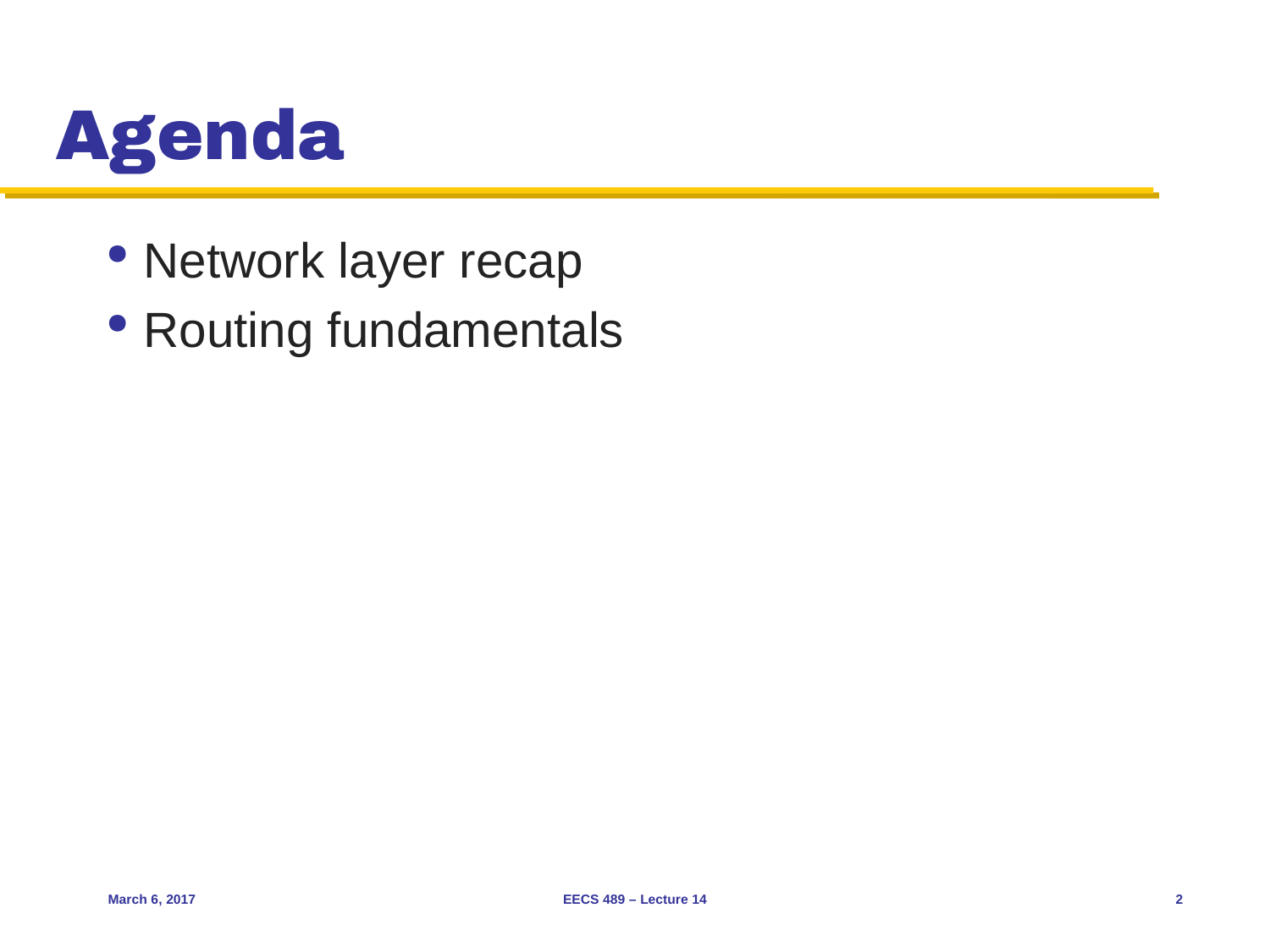

# Agenda
Network layer recap
Routing fundamentals
March 6, 2017
EECS 489 – Lecture 14
2